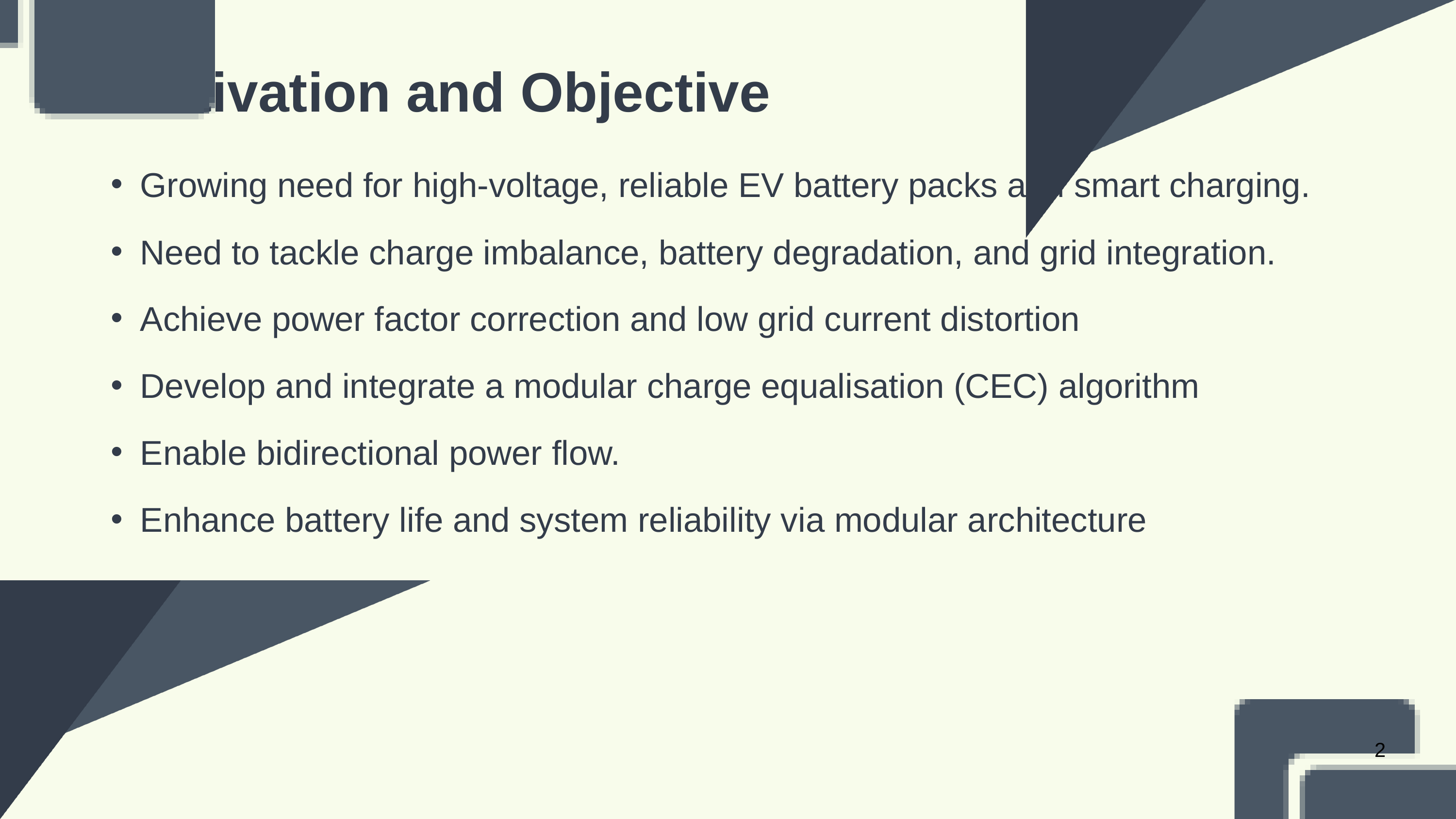

Motivation and Objective
Growing need for high-voltage, reliable EV battery packs and smart charging.
Need to tackle charge imbalance, battery degradation, and grid integration.
Achieve power factor correction and low grid current distortion
Develop and integrate a modular charge equalisation (CEC) algorithm
Enable bidirectional power flow.
Enhance battery life and system reliability via modular architecture

2